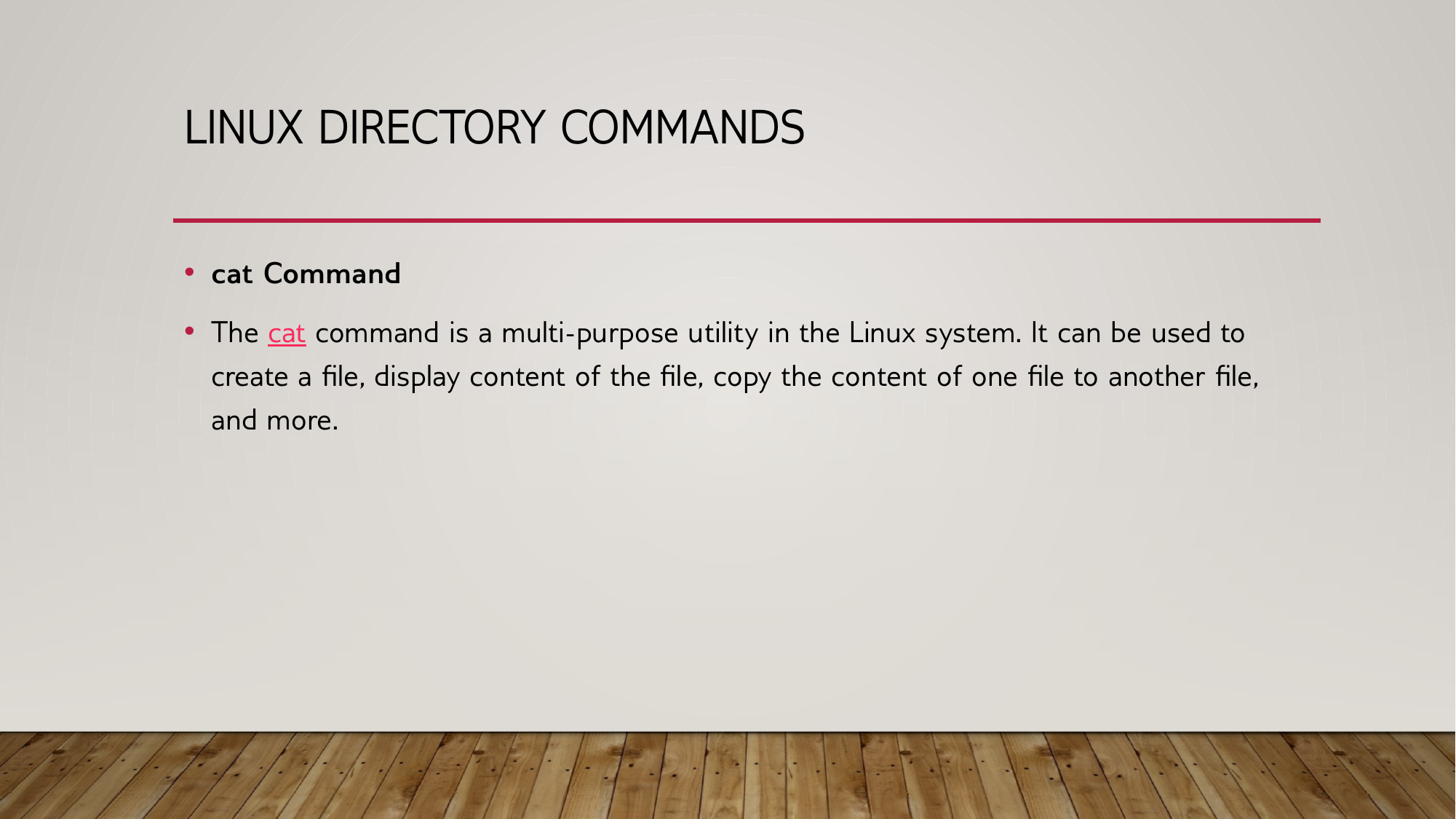

# Linux Directory Commands
cat Command
The cat command is a multi-purpose utility in the Linux system. It can be used to create a file, display content of the file, copy the content of one file to another file, and more.